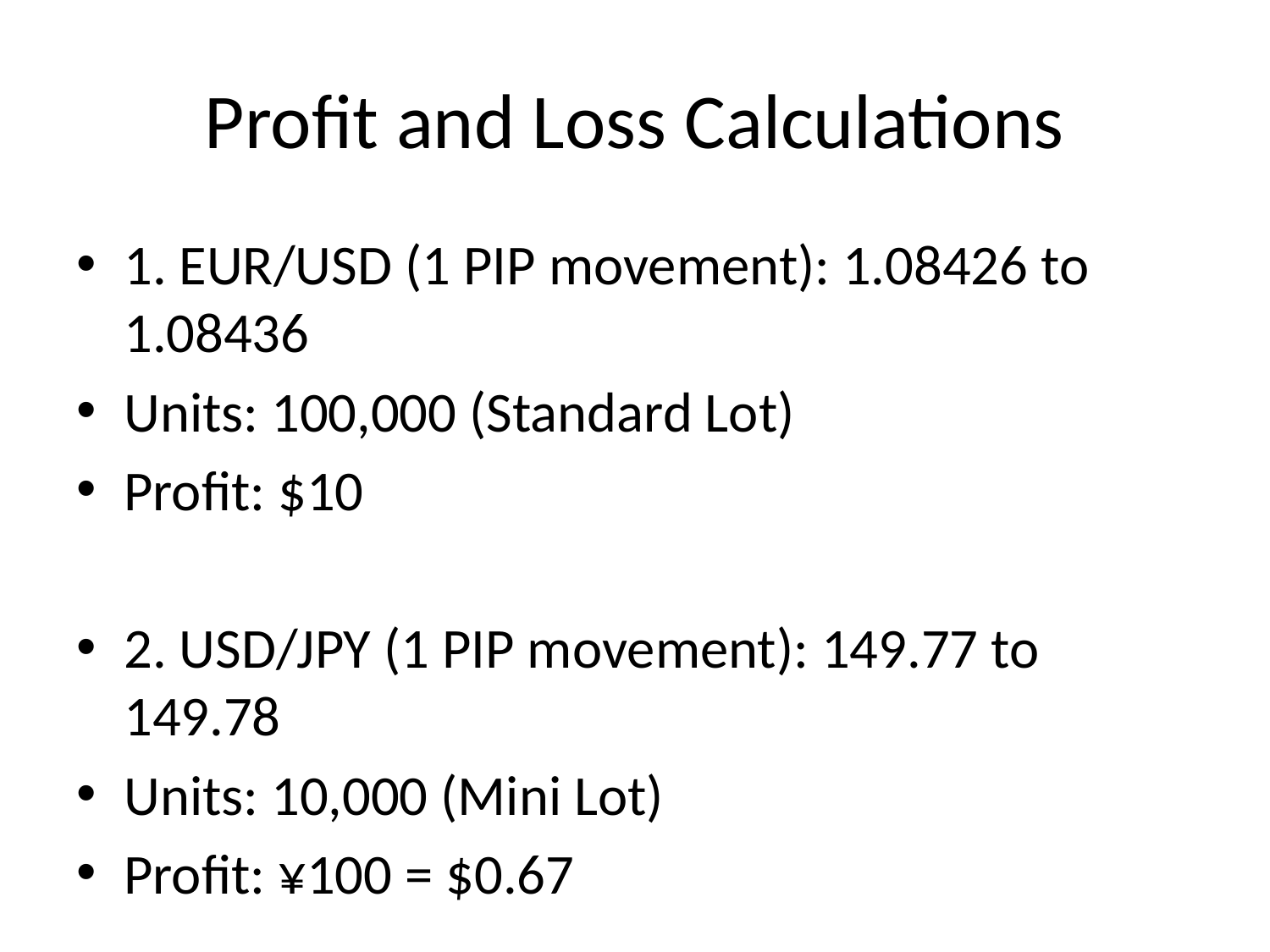

# Profit and Loss Calculations
1. EUR/USD (1 PIP movement): 1.08426 to 1.08436
Units: 100,000 (Standard Lot)
Profit: $10

2. USD/JPY (1 PIP movement): 149.77 to 149.78
Units: 10,000 (Mini Lot)
Profit: ¥100 = $0.67

3. XAU/USD (1 Tick movement): 2361.04 to 2362.04
Units: 10,000 (Mini Lot)
Profit: $10,000

4. BTC/USD (1 Pip movement): 67,544 to 67,545
Units: 10,000 (Mini Lot)
Profit: $10,000